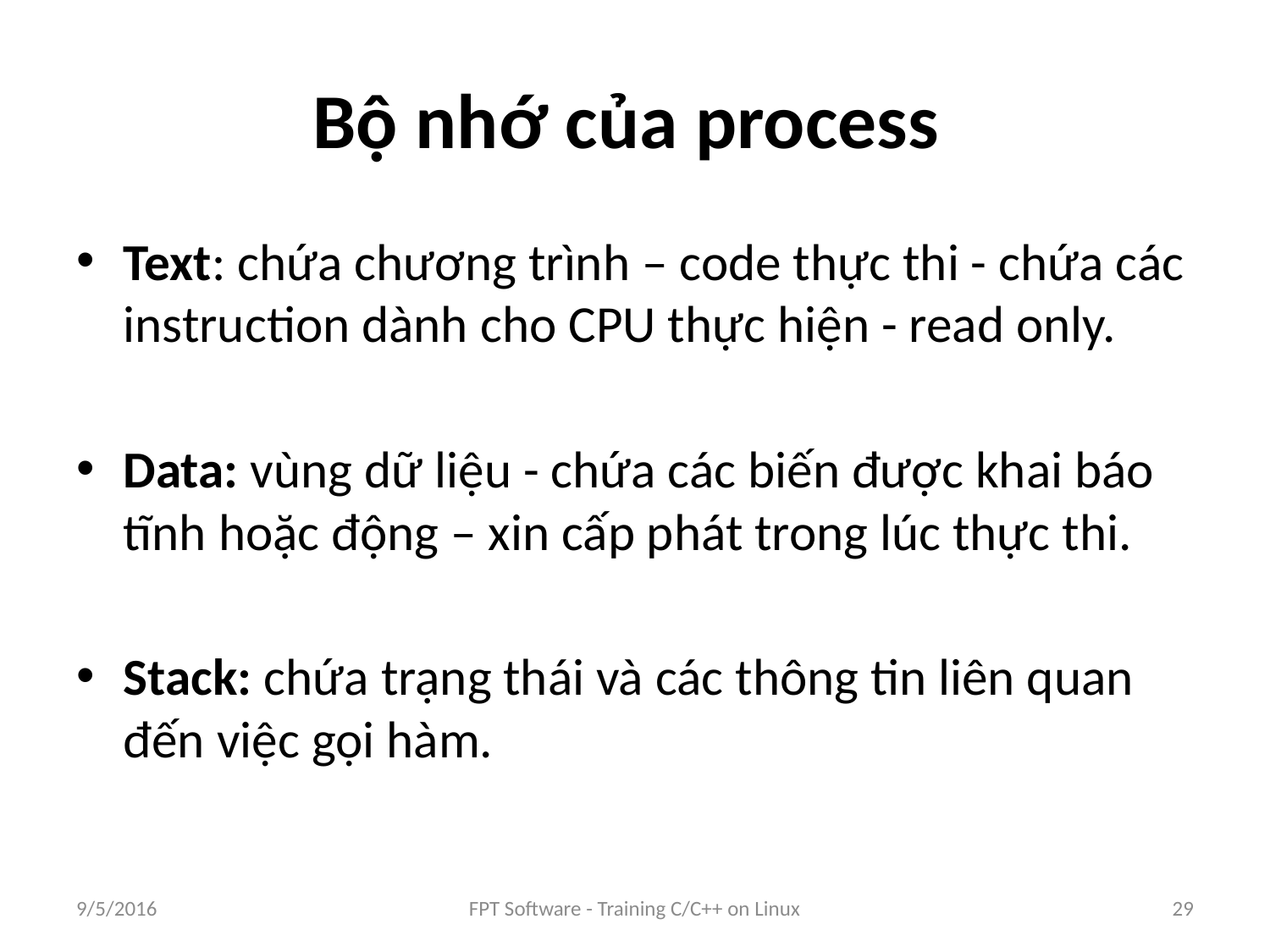

# Bộ nhớ của process
Text: chứa chương trình – code thực thi - chứa các instruction dành cho CPU thực hiện - read only.

Data: vùng dữ liệu - chứa các biến được khai báo tĩnh hoặc động – xin cấp phát trong lúc thực thi.

Stack: chứa trạng thái và các thông tin liên quan đến việc gọi hàm.

9/5/2016
FPT Software - Training C/C++ on Linux
29